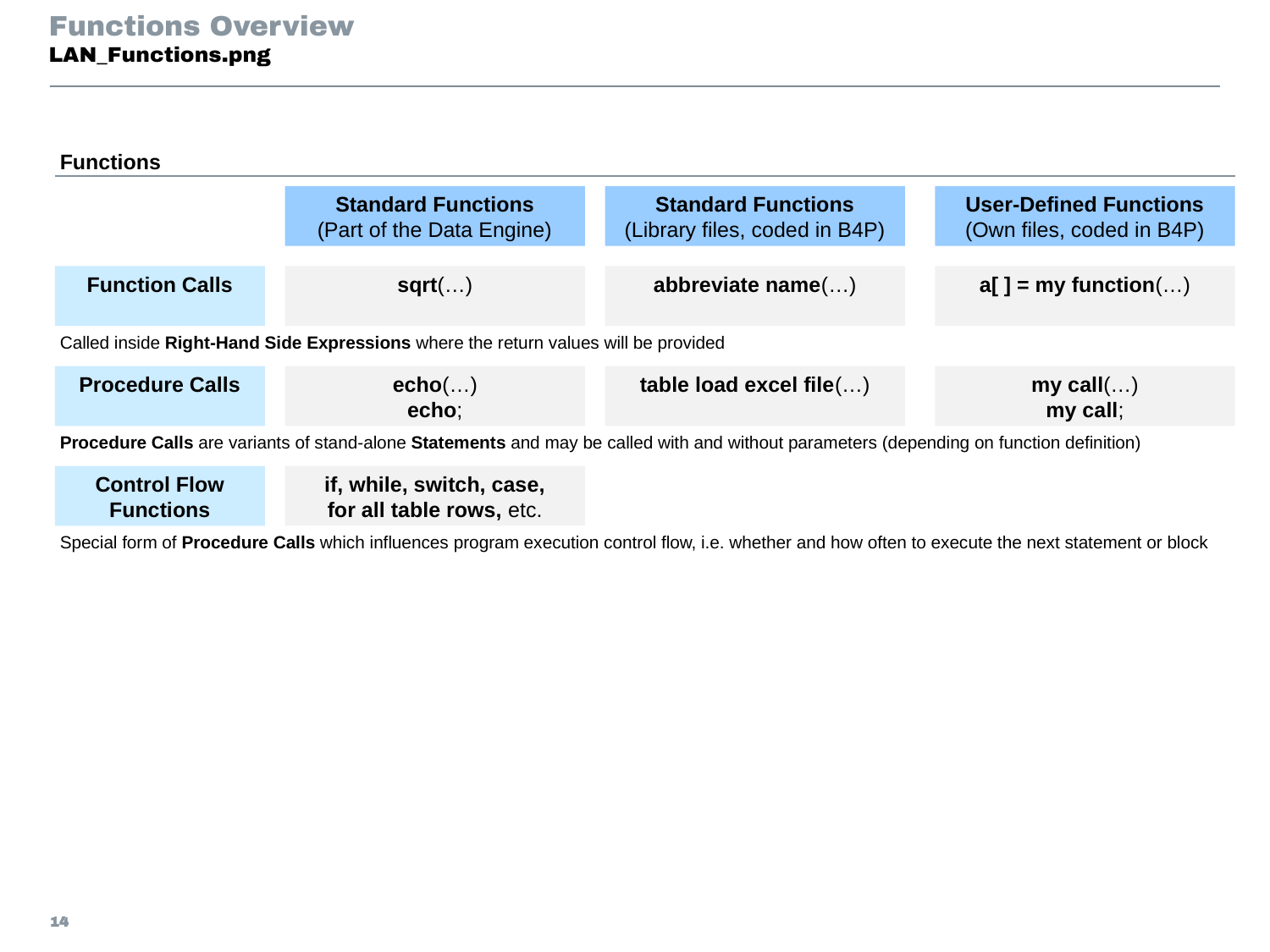

# Functions Overview LAN_Functions.png
Functions
Standard Functions
(Part of the Data Engine)
Standard Functions
(Library files, coded in B4P)
User-Defined Functions
(Own files, coded in B4P)
Function Calls
sqrt(…)
abbreviate name(…)
a[ ] = my function(…)
Called inside Right-Hand Side Expressions where the return values will be provided
Procedure Calls
echo(…)
echo;
table load excel file(…)
my call(…)
my call;
Procedure Calls are variants of stand-alone Statements and may be called with and without parameters (depending on function definition)
Control Flow
Functions
if, while, switch, case,
for all table rows, etc.
Special form of Procedure Calls which influences program execution control flow, i.e. whether and how often to execute the next statement or block